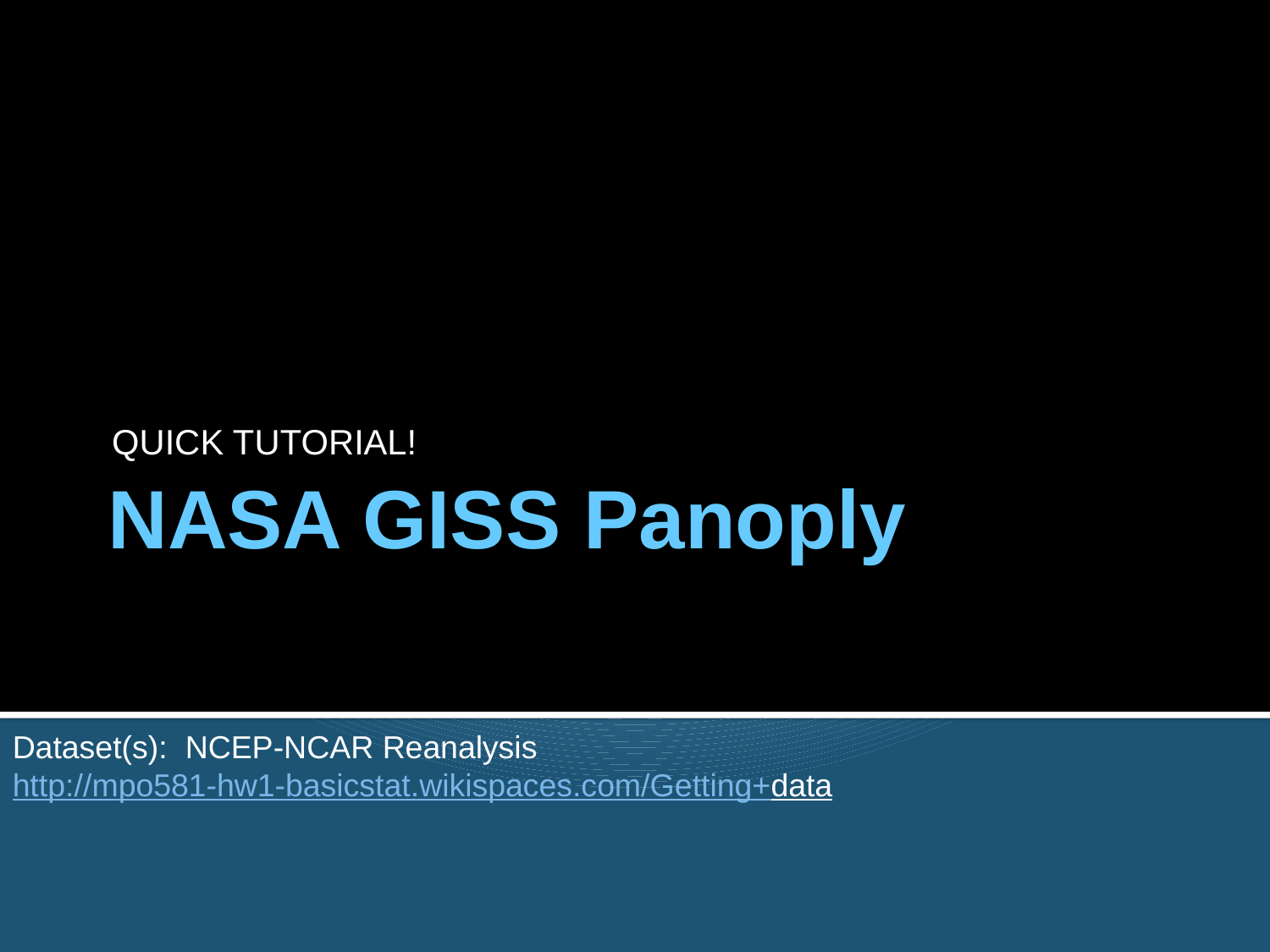

QUICK TUTORIAL!
# NASA GISS Panoply
Dataset(s):  NCEP-NCAR Reanalysis
http://mpo581-hw1-basicstat.wikispaces.com/Getting+data